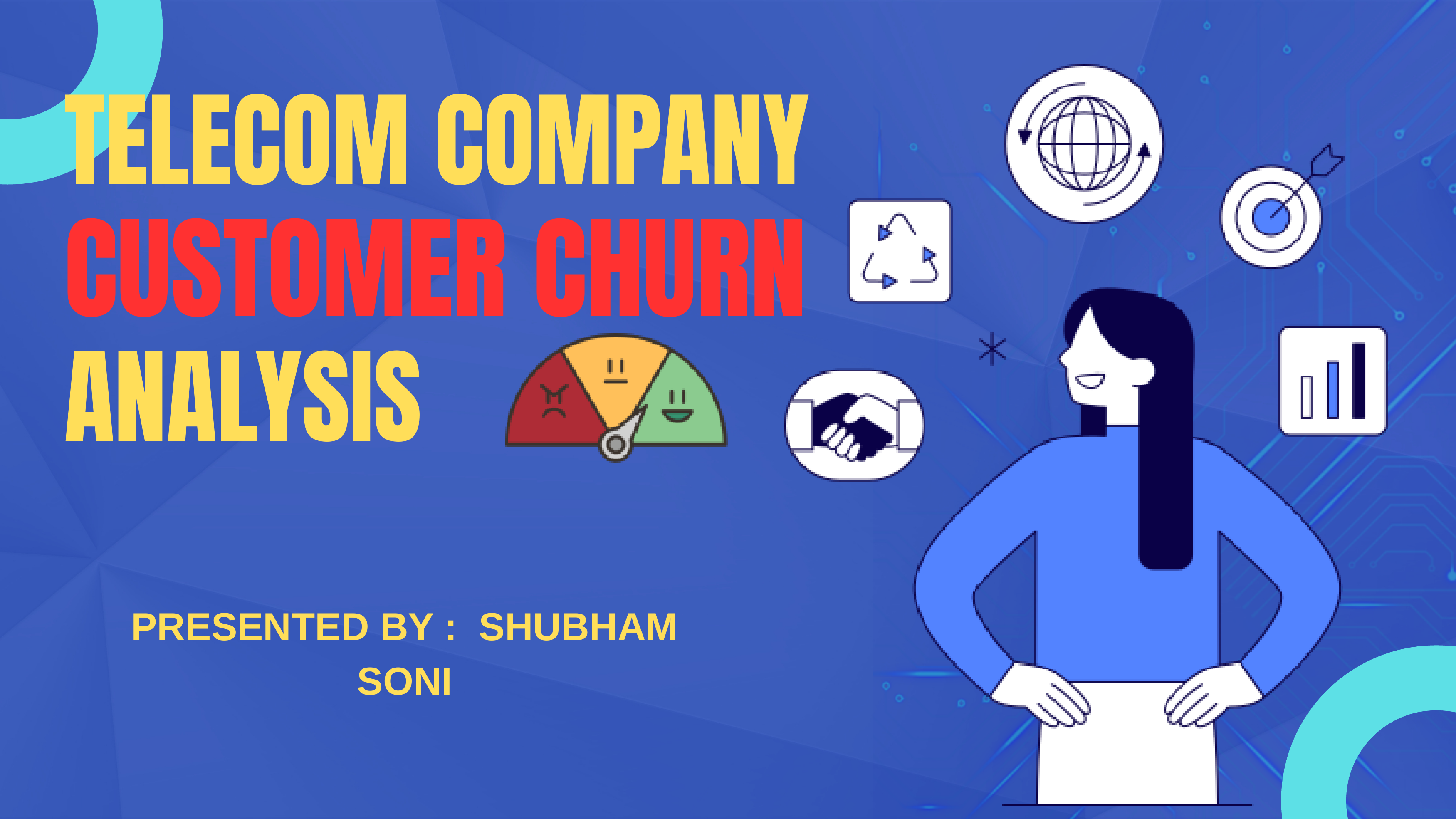

TELECOM COMPANY
CUSTOMER CHURN
ANALYSIS

PRESENTED BY :  SHUBHAM SONI